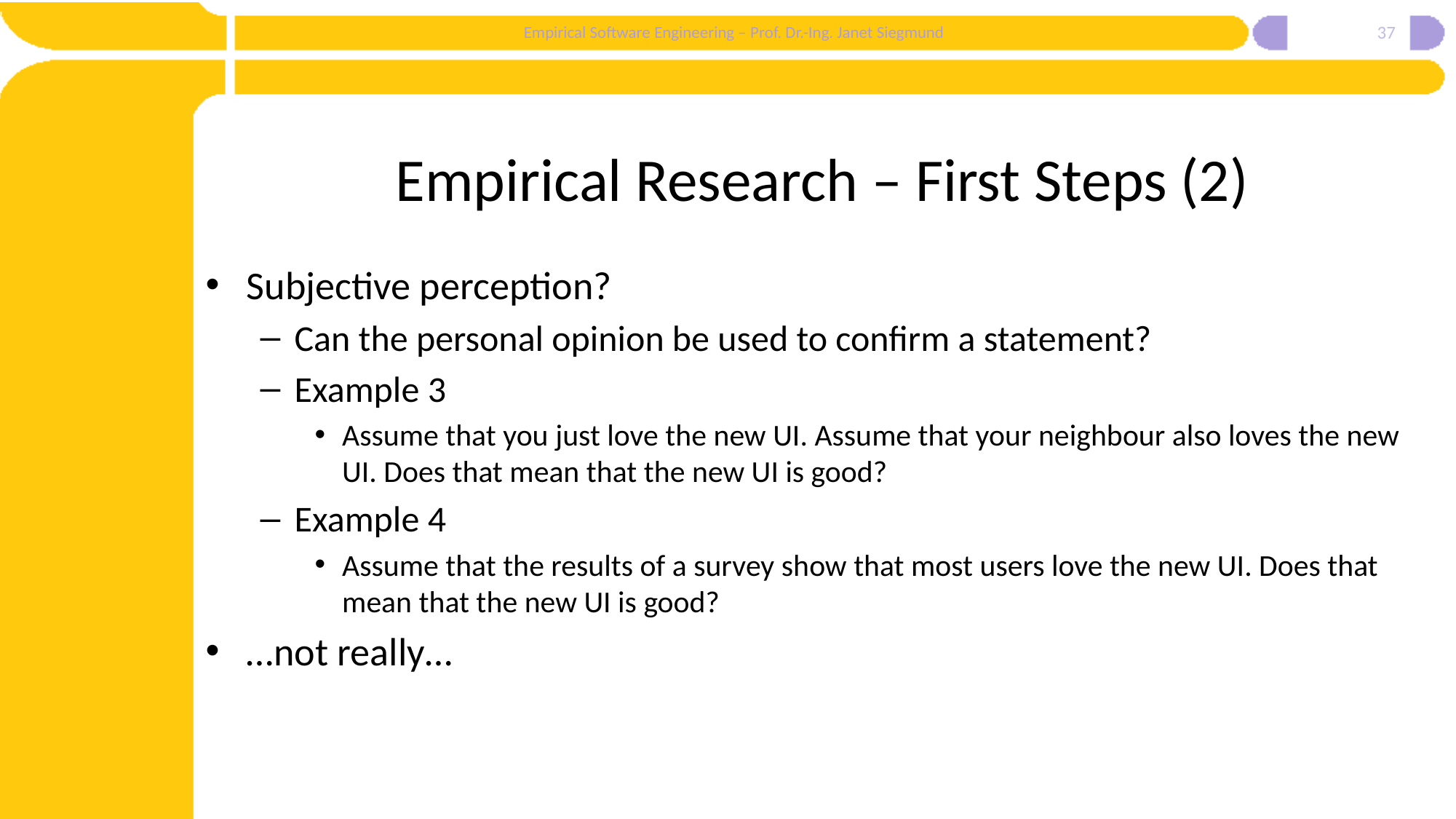

37
# Empirical Research – First Steps (2)
Subjective perception?
Can the personal opinion be used to confirm a statement?
Example 3
Assume that you just love the new UI. Assume that your neighbour also loves the new UI. Does that mean that the new UI is good?
Example 4
Assume that the results of a survey show that most users love the new UI. Does that mean that the new UI is good?
…not really…